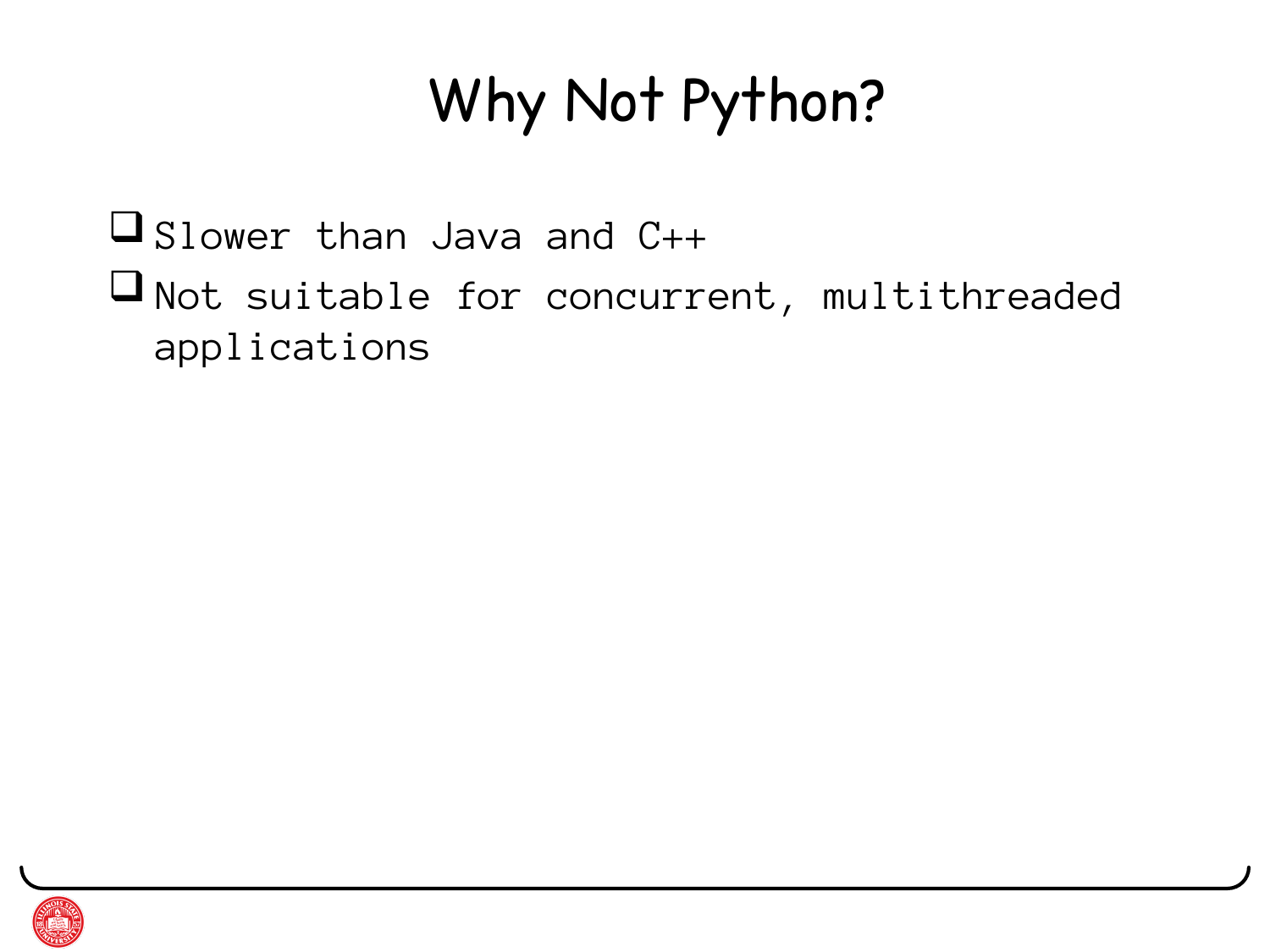

# Why Not Python?

Slower than Java and C++
Not suitable for concurrent, multithreaded applications